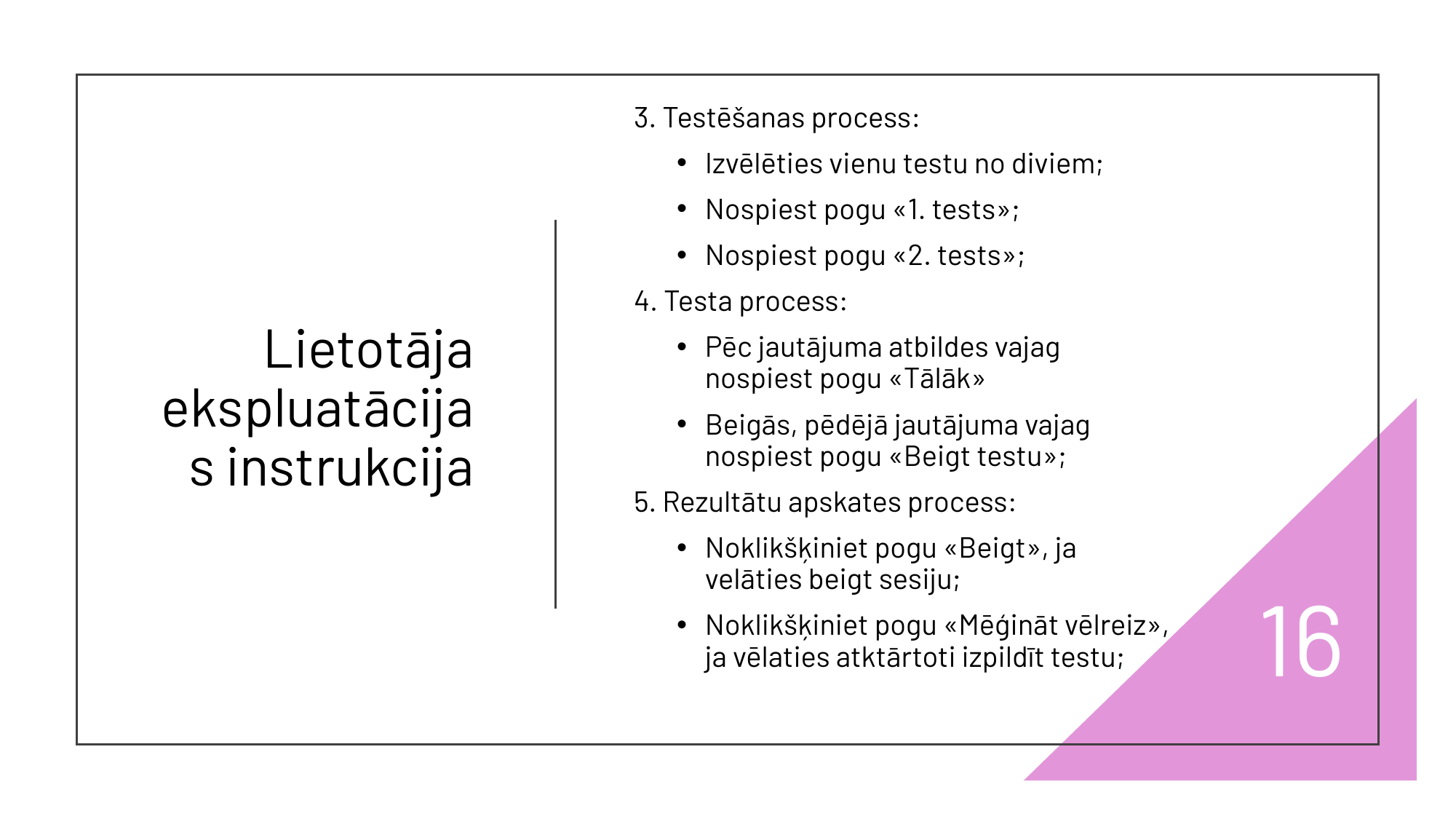

3. Testēšanas process:
Izvēlēties vienu testu no diviem;
Nospiest pogu «1. tests»;
Nospiest pogu «2. tests»;
4. Testa process:
Pēc jautājuma atbildes vajag nospiest pogu «Tālāk»
Beigās, pēdējā jautājuma vajag nospiest pogu «Beigt testu»;
5. Rezultātu apskates process:
Noklikšķiniet pogu «Beigt», ja velāties beigt sesiju;
Noklikšķiniet pogu «Mēģināt vēlreiz», ja vēlaties atktārtoti izpildīt testu;

# Lietotāja ekspluatācijas instrukcija

16